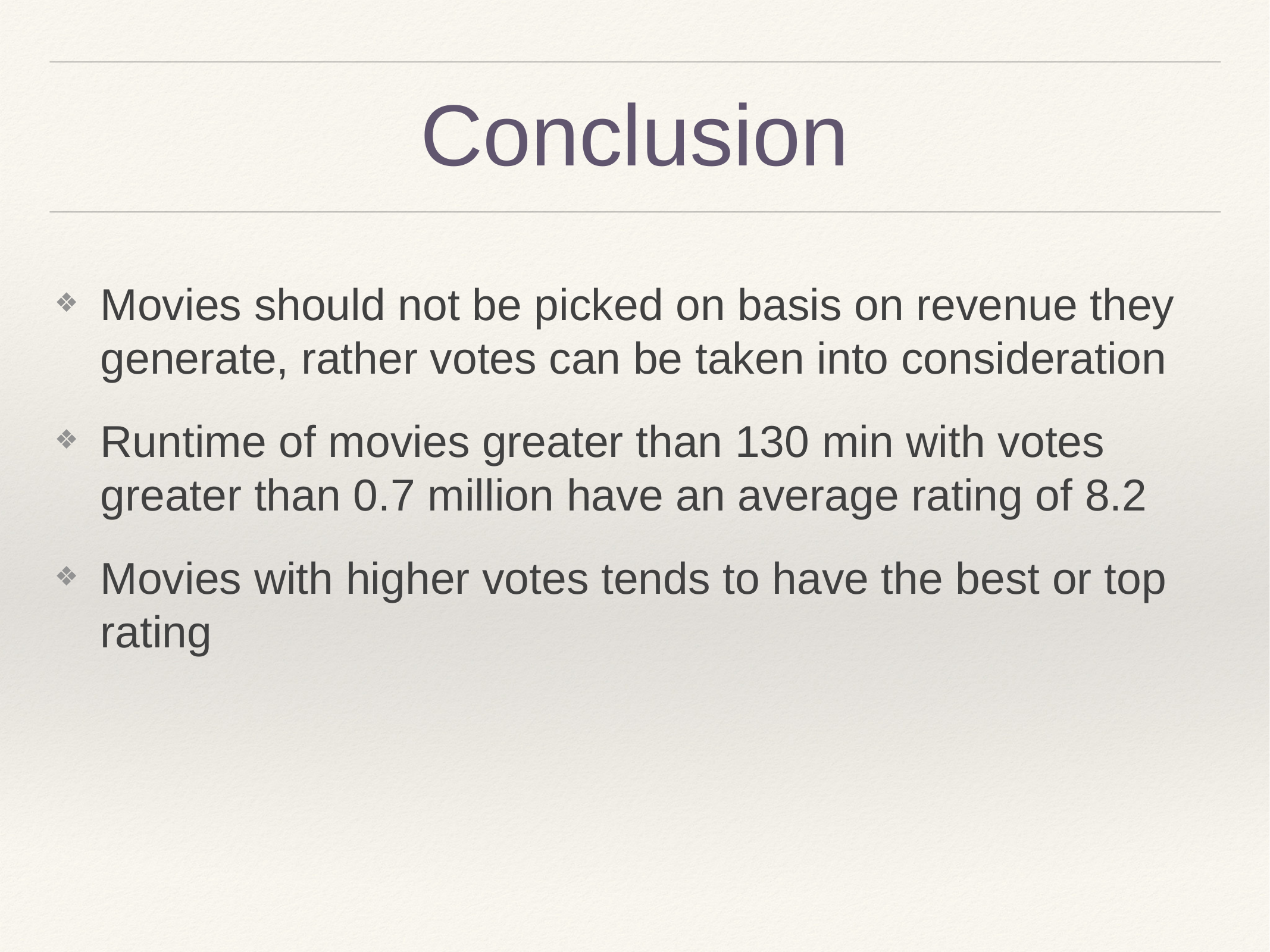

# Conclusion

Movies should not be picked on basis on revenue they generate, rather votes can be taken into consideration
Runtime of movies greater than 130 min with votes greater than 0.7 million have an average rating of 8.2
Movies with higher votes tends to have the best or top rating